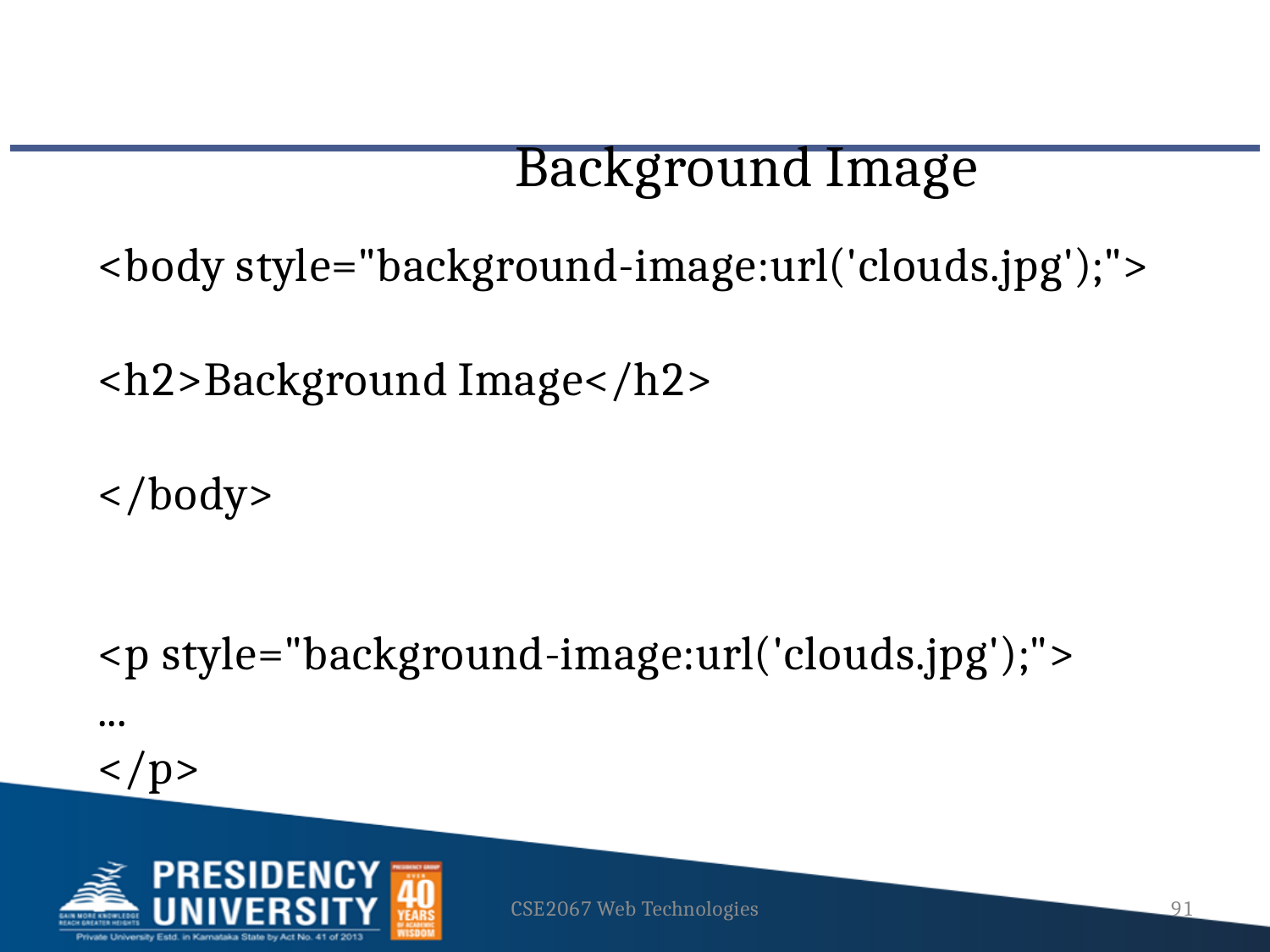

Background Image
<body style="background-image:url('clouds.jpg');">

<h2>Background Image</h2>

</body>
<p style="background-image:url('clouds.jpg');">
...
</p>
CSE2067 Web Technologies
91